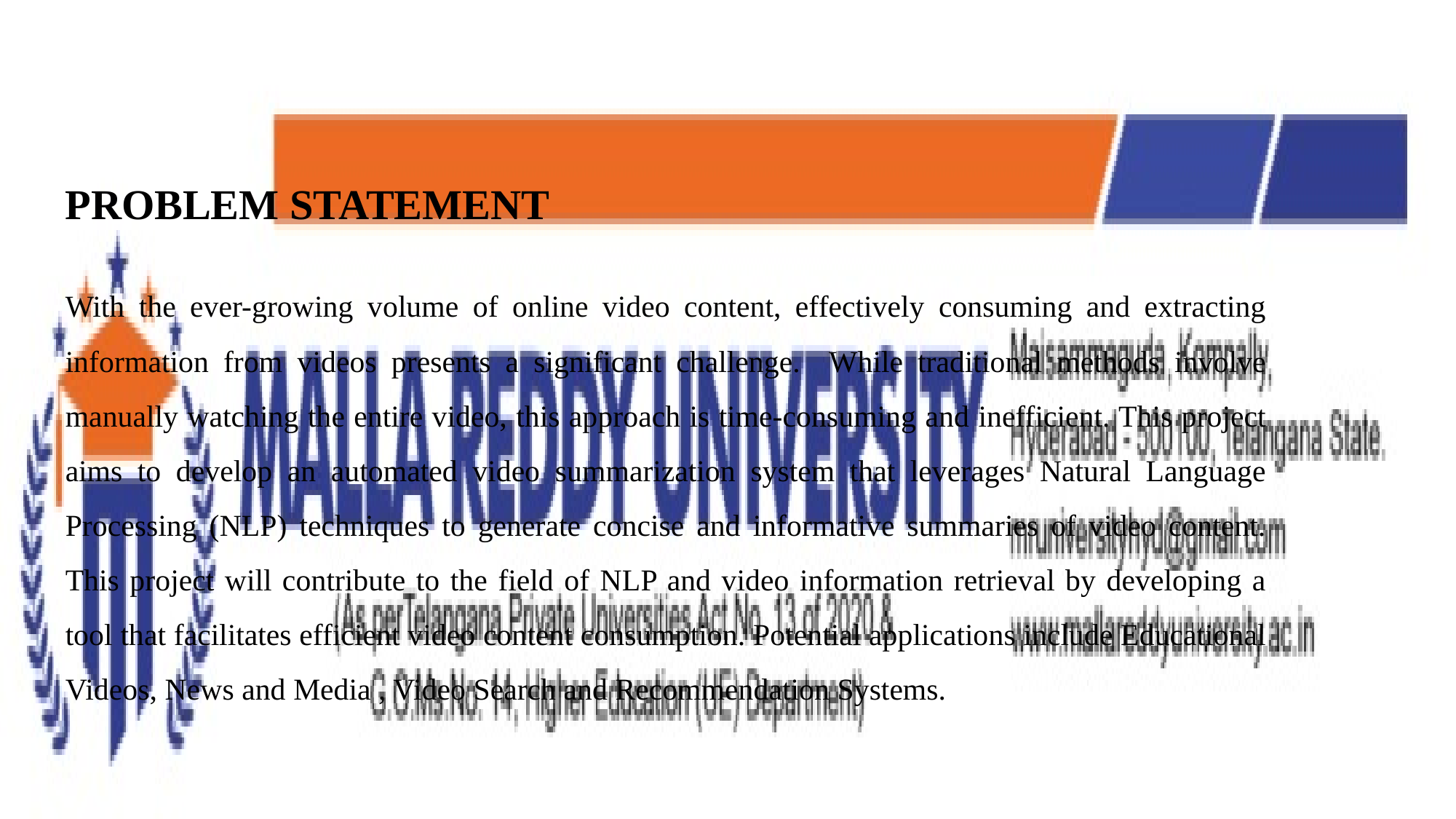

PROBLEM STATEMENT
With the ever-growing volume of online video content, effectively consuming and extracting information from videos presents a significant challenge.  While traditional methods involve manually watching the entire video, this approach is time-consuming and inefficient. This project aims to develop an automated video summarization system that leverages Natural Language Processing (NLP) techniques to generate concise and informative summaries of video content. This project will contribute to the field of NLP and video information retrieval by developing a tool that facilitates efficient video content consumption. Potential applications include Educational Videos, News and Media , Video Search and Recommendation Systems.